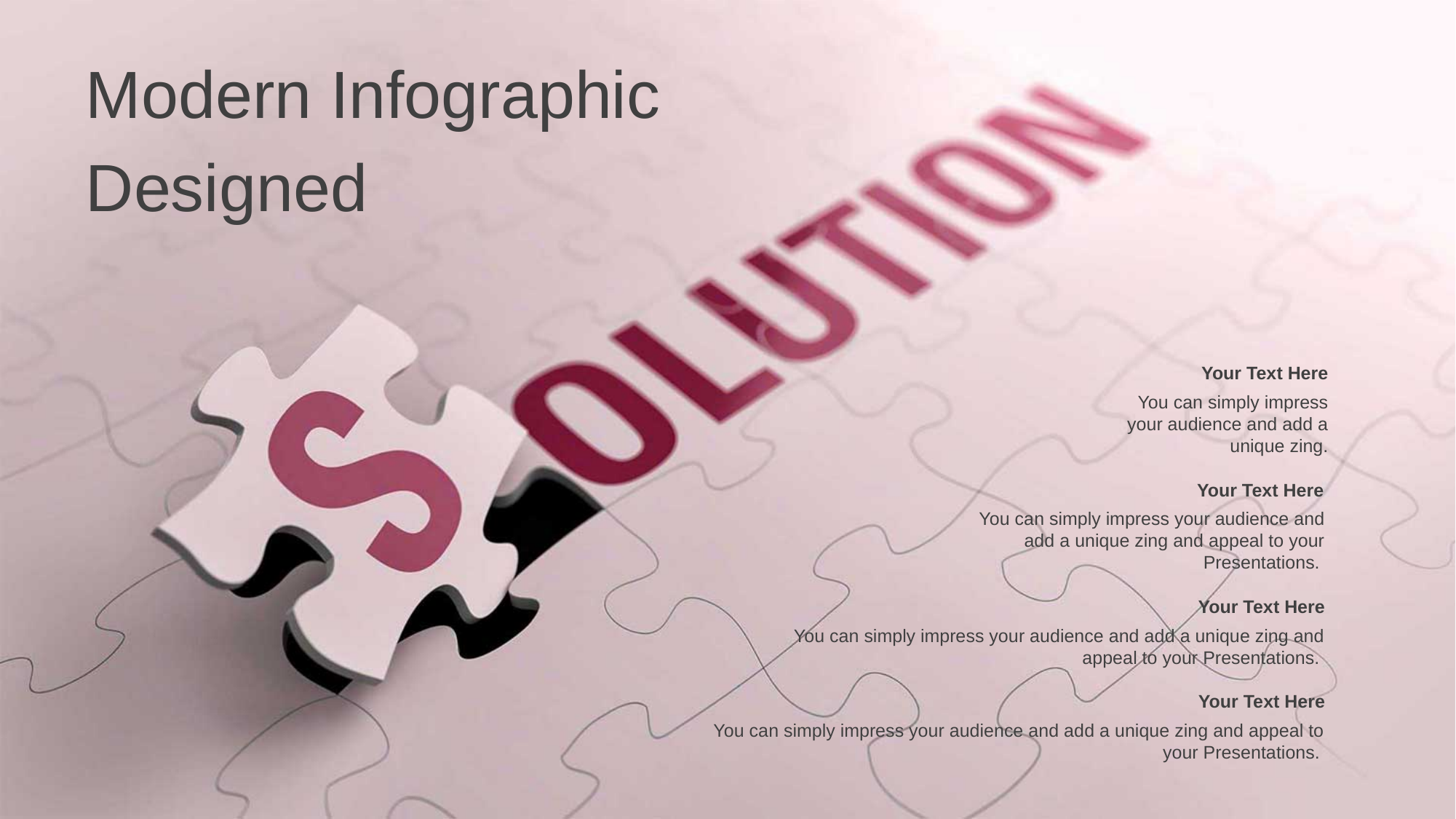

Modern Infographic
Designed
Your Text Here
You can simply impress your audience and add a unique zing.
Your Text Here
You can simply impress your audience and add a unique zing and appeal to your Presentations.
Your Text Here
You can simply impress your audience and add a unique zing and appeal to your Presentations.
Your Text Here
You can simply impress your audience and add a unique zing and appeal to your Presentations.